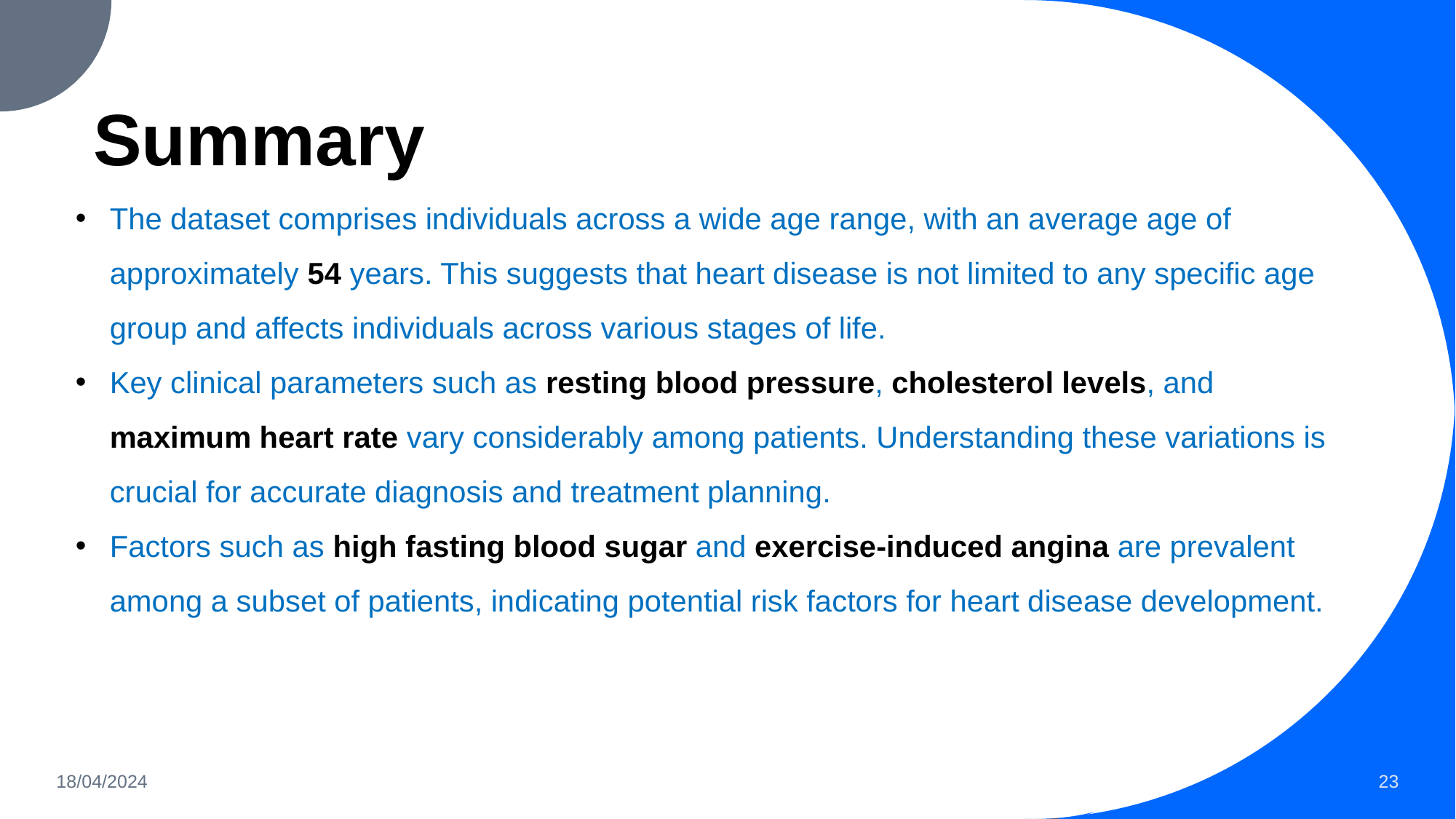

# Summary
The dataset comprises individuals across a wide age range, with an average age of approximately 54 years. This suggests that heart disease is not limited to any specific age group and affects individuals across various stages of life.
Key clinical parameters such as resting blood pressure, cholesterol levels, and maximum heart rate vary considerably among patients. Understanding these variations is crucial for accurate diagnosis and treatment planning.
Factors such as high fasting blood sugar and exercise-induced angina are prevalent among a subset of patients, indicating potential risk factors for heart disease development.

18/04/2024
23